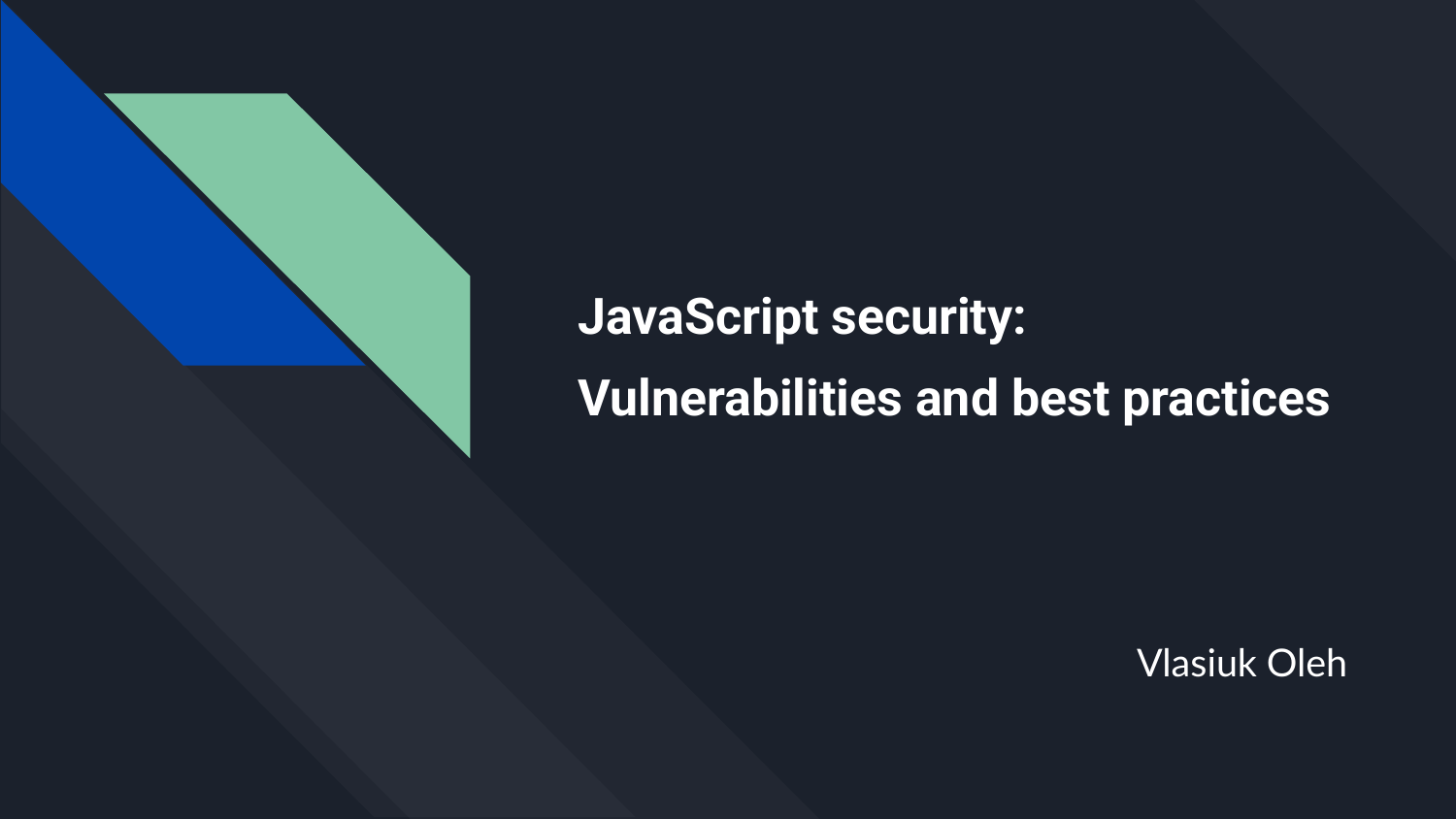

# JavaScript security: Vulnerabilities and best practices

Vlasiuk Oleh